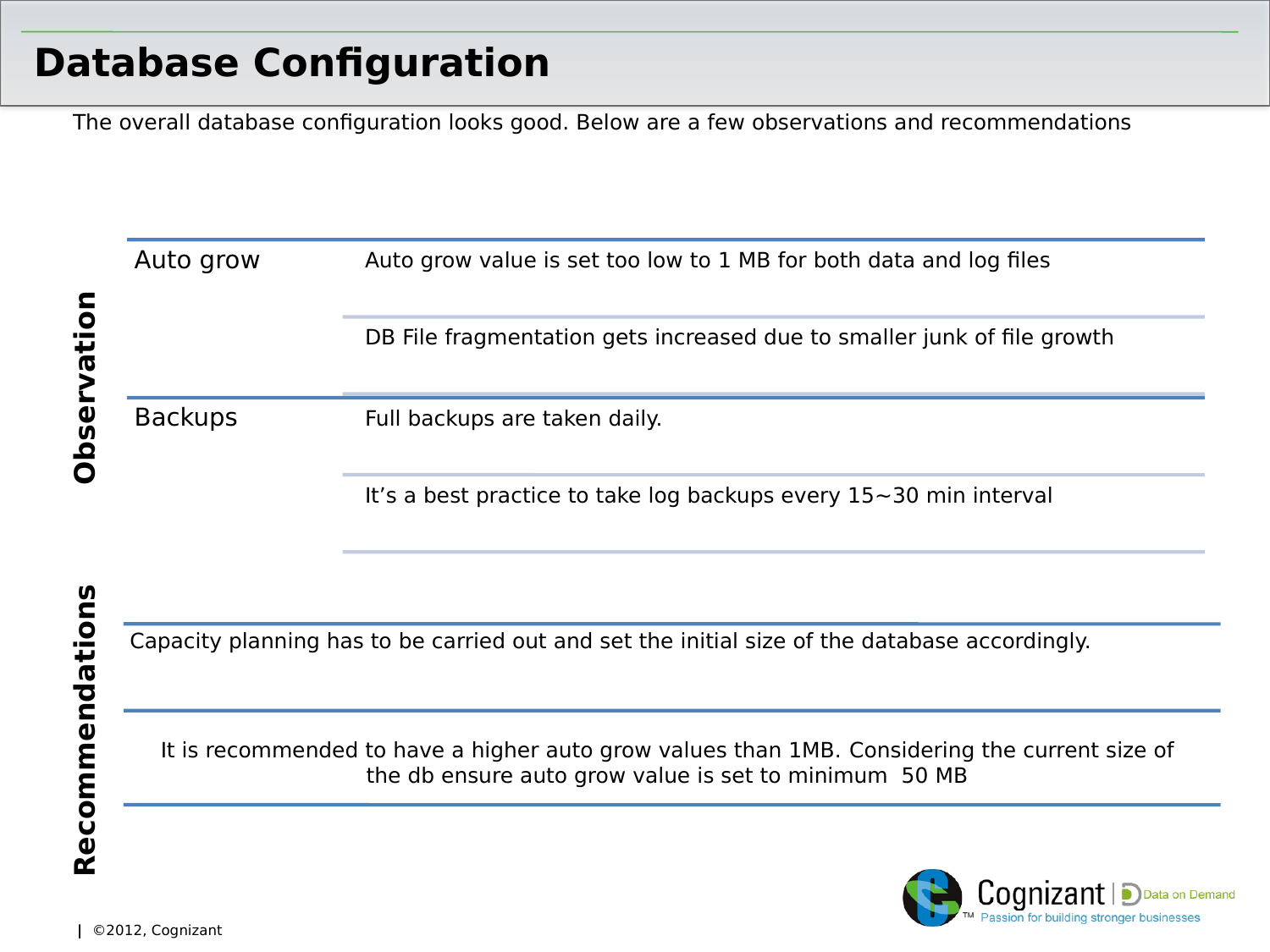

# Database Configuration
The overall database configuration looks good. Below are a few observations and recommendations
Auto grow
Auto grow value is set too low to 1 MB for both data and log files
DB File fragmentation gets increased due to smaller junk of file growth
Backups
Full backups are taken daily.
It’s a best practice to take log backups every 15~30 min interval
Observation

Capacity planning has to be carried out and set the initial size of the database accordingly.
Recommendations
It is recommended to have a higher auto grow values than 1MB. Considering the current size of the db ensure auto grow value is set to minimum  50 MB